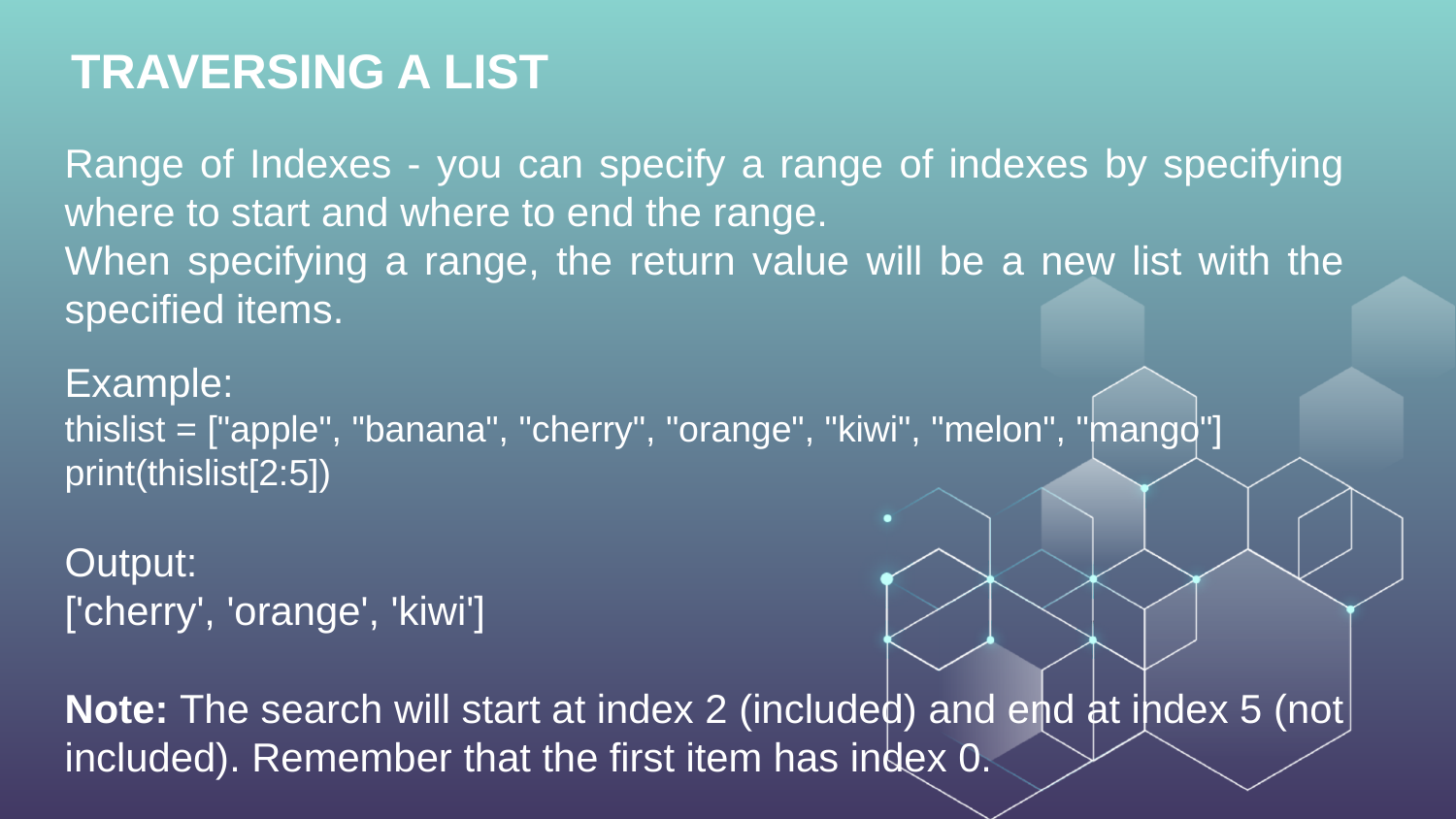

TRAVERSING A LIST
Range of Indexes - you can specify a range of indexes by specifying where to start and where to end the range.
When specifying a range, the return value will be a new list with the specified items.

Example:
thislist = ["apple", "banana", "cherry", "orange", "kiwi", "melon", "mango"]
print(thislist[2:5])

Output:
['cherry', 'orange', 'kiwi']
Note: The search will start at index 2 (included) and end at index 5 (not included). Remember that the first item has index 0.